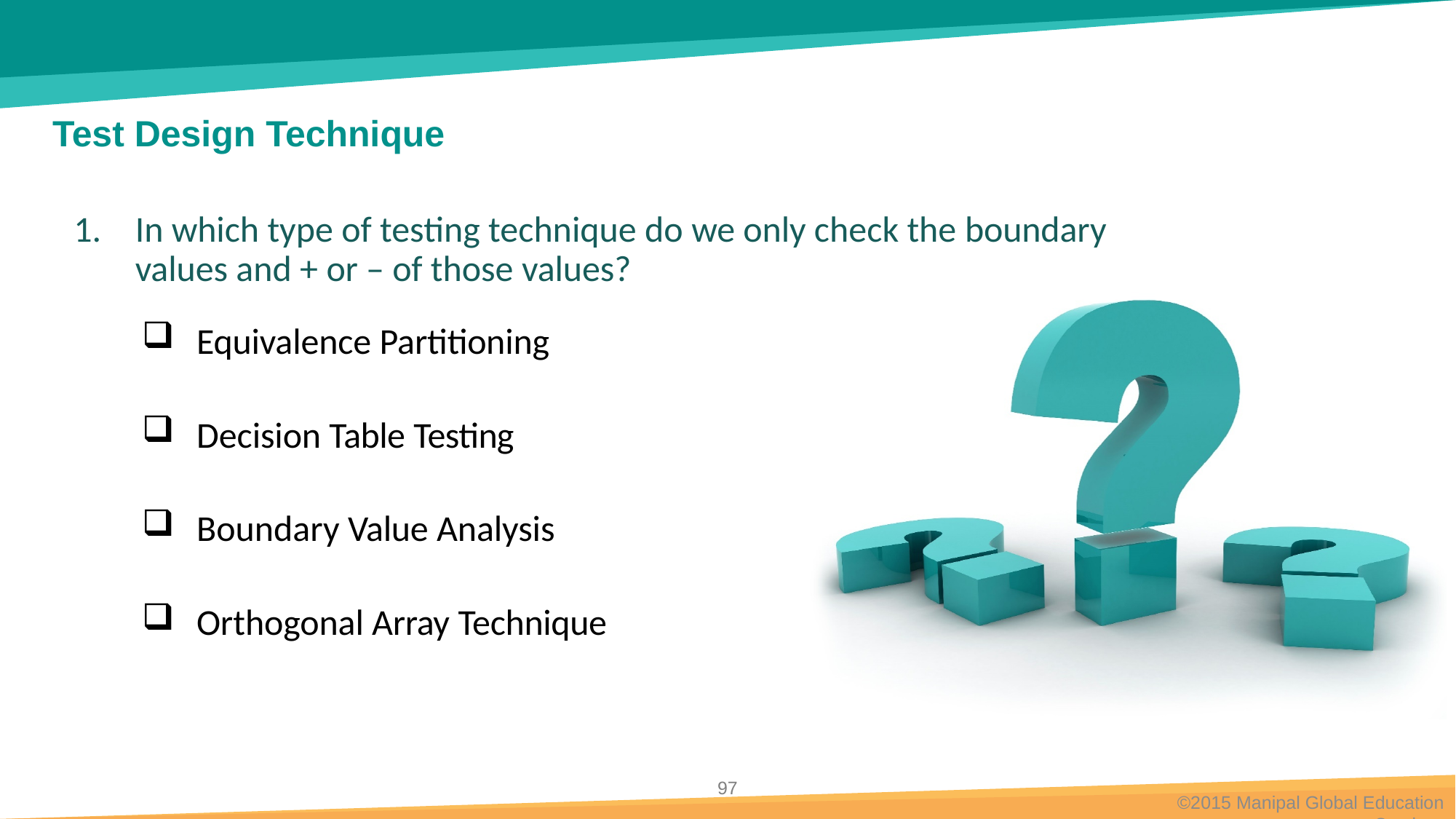

# Test Design Technique
In which type of testing technique do we only check the boundary values and + or – of those values?

Equivalence Partitioning

Decision Table Testing

Boundary Value Analysis

Orthogonal Array Technique